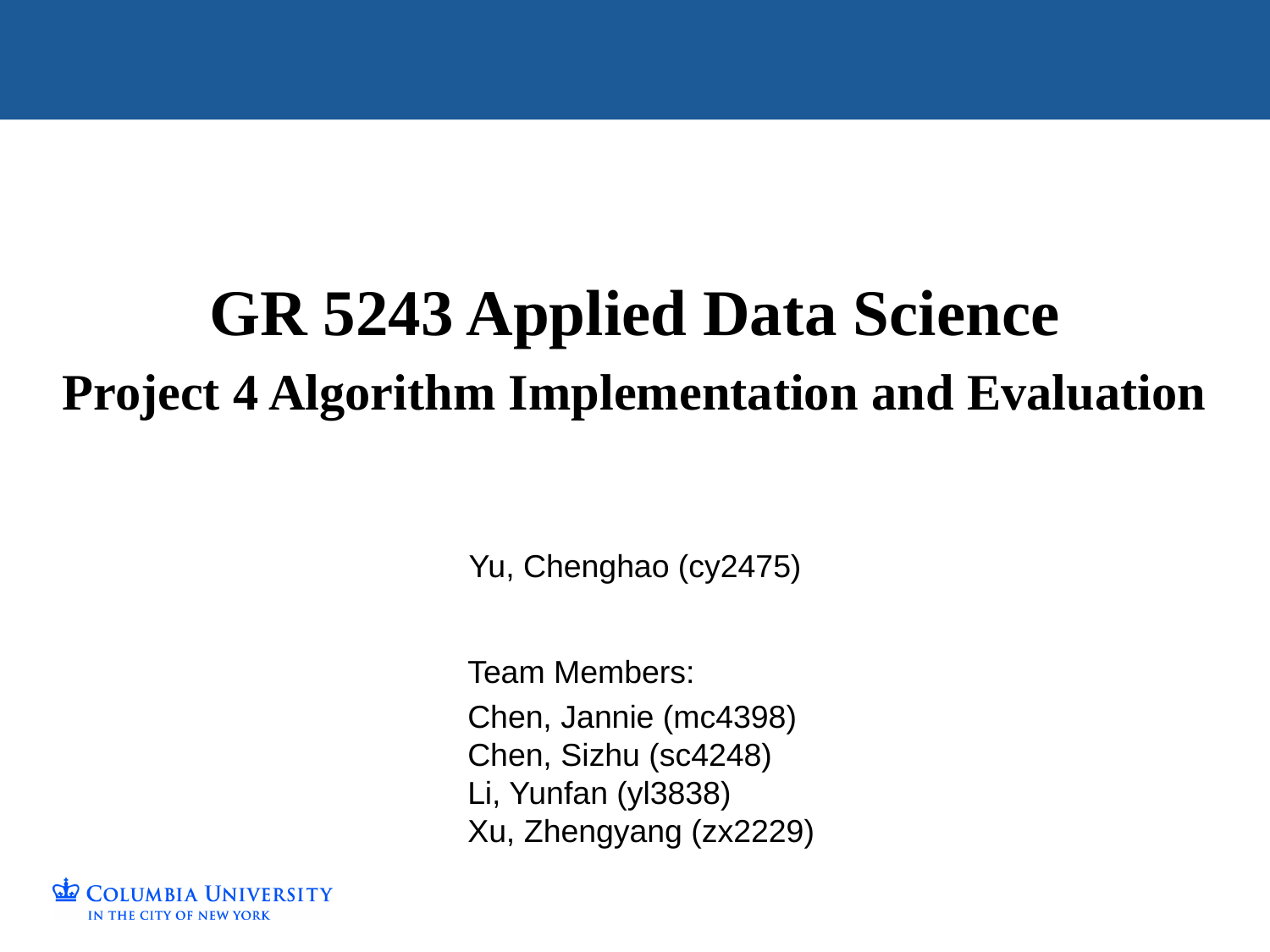

GR 5243 Applied Data Science
Project 4 Algorithm Implementation and Evaluation
Yu, Chenghao (cy2475)
Team Members:
Chen, Jannie (mc4398)
Chen, Sizhu (sc4248)
Li, Yunfan (yl3838)
Xu, Zhengyang (zx2229)